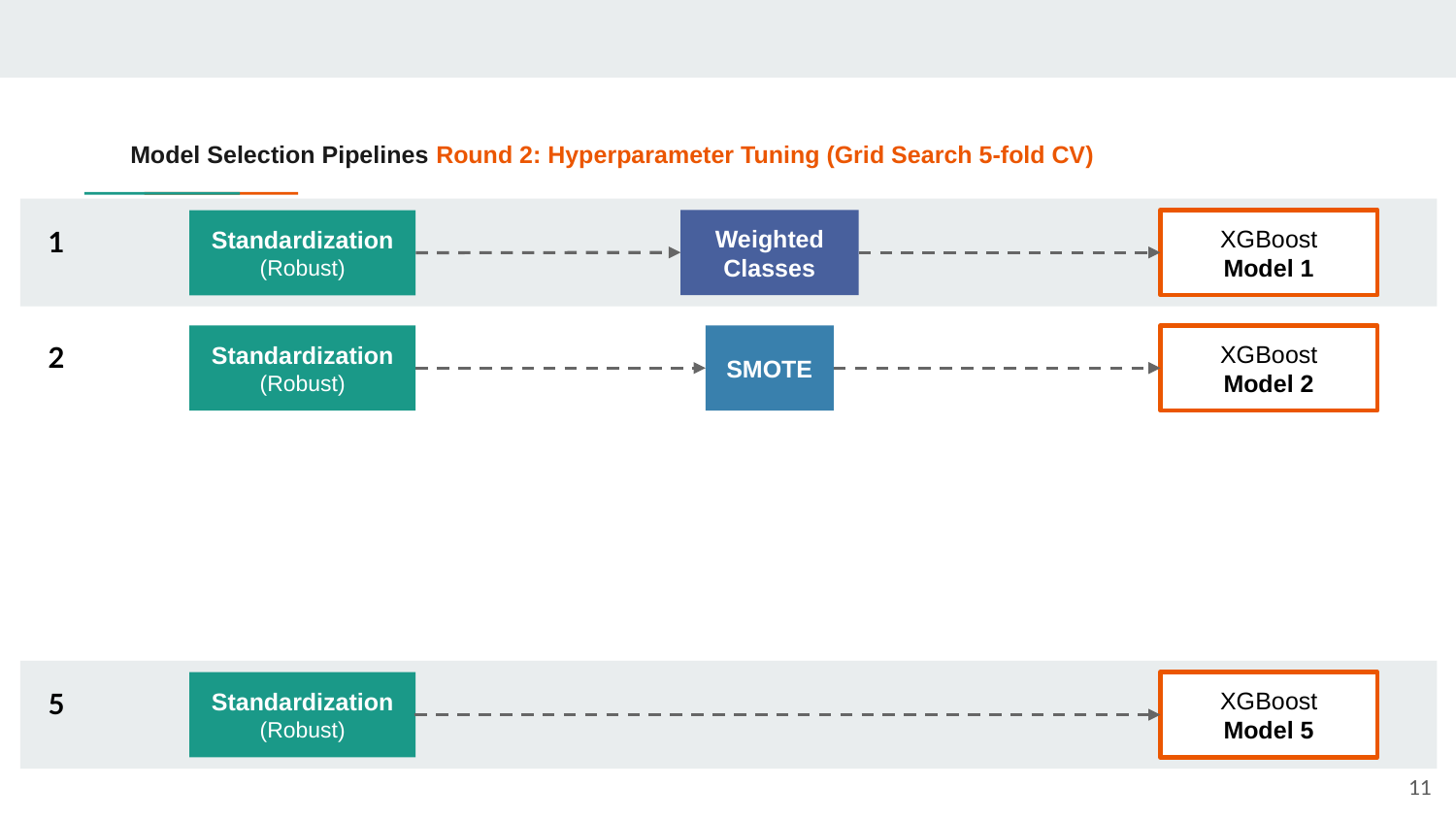

Model Selection Pipelines Round 2: Hyperparameter Tuning (Grid Search 5-fold CV)

Weighted Classes
XGBoost
Model 1
1
Standardization (Robust)
Standardization (Robust)
SMOTE
2
XGBoost
Model 2

5
Standardization (Robust)
XGBoost
Model 5
11